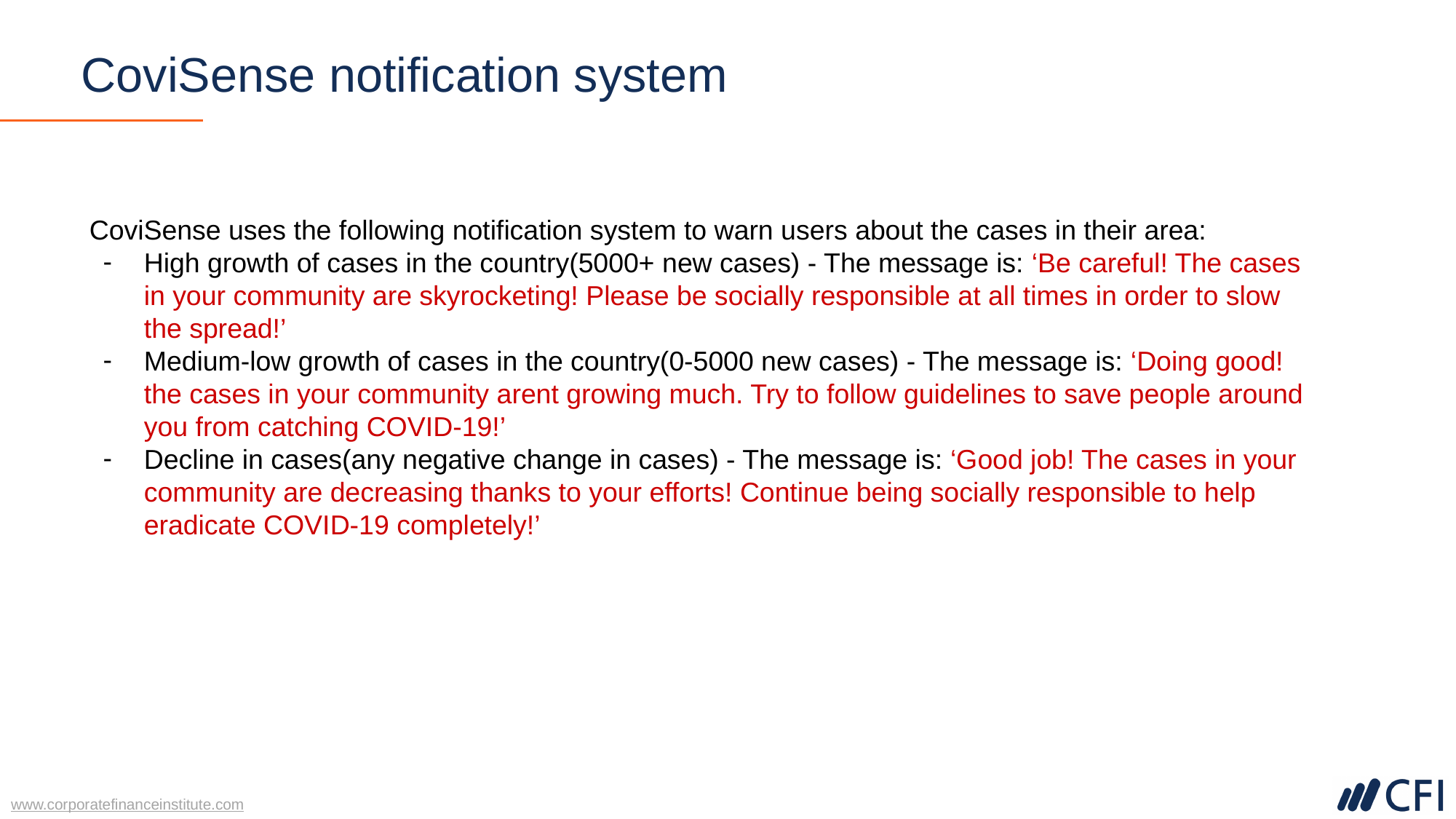

# CoviSense notification system
CoviSense uses the following notification system to warn users about the cases in their area:
High growth of cases in the country(5000+ new cases) - The message is: ‘Be careful! The cases in your community are skyrocketing! Please be socially responsible at all times in order to slow the spread!’
Medium-low growth of cases in the country(0-5000 new cases) - The message is: ‘Doing good! the cases in your community arent growing much. Try to follow guidelines to save people around you from catching COVID-19!’
Decline in cases(any negative change in cases) - The message is: ‘Good job! The cases in your community are decreasing thanks to your efforts! Continue being socially responsible to help eradicate COVID-19 completely!’